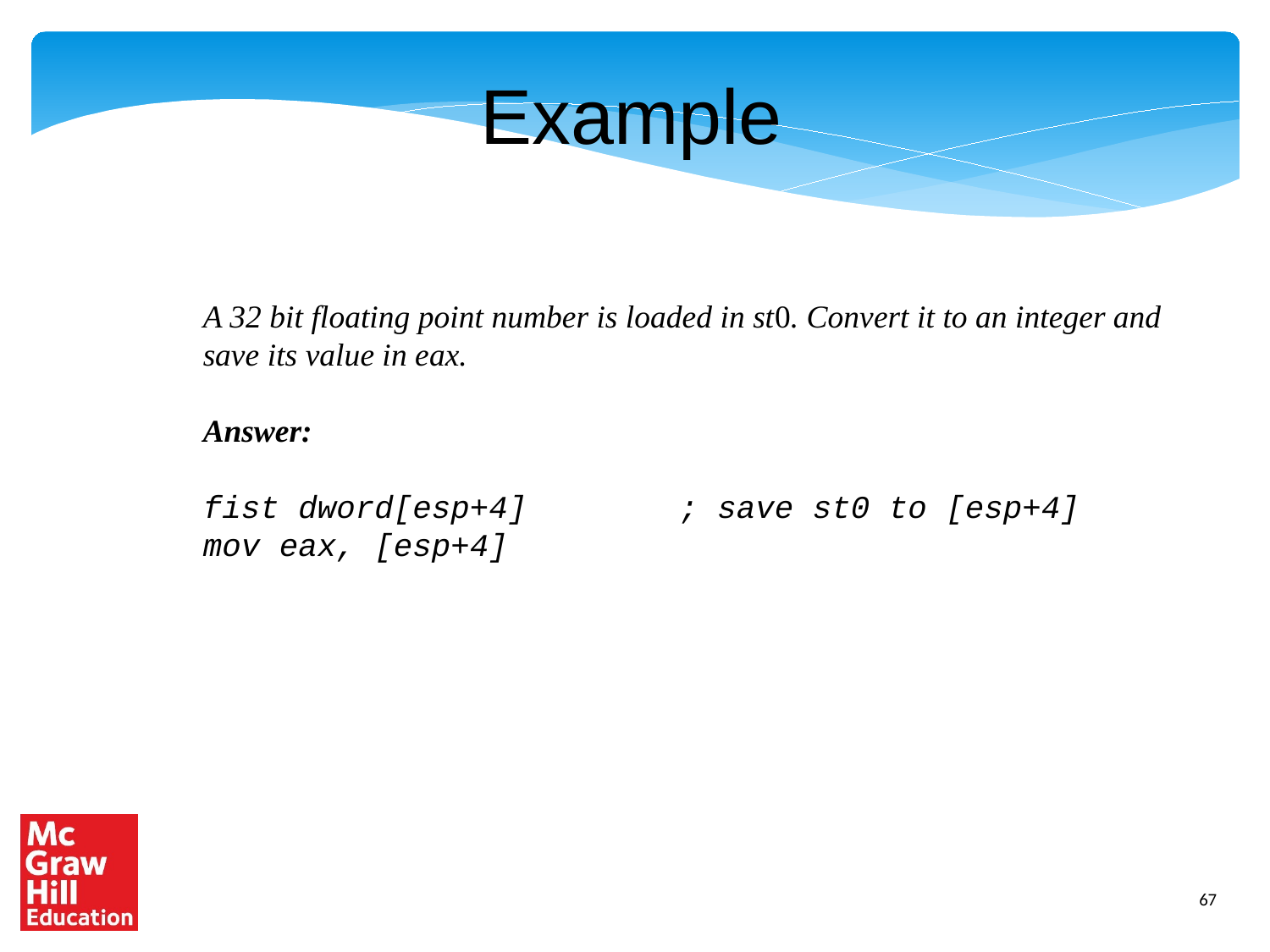

Example
A 32 bit floating point number is loaded in st0. Convert it to an integer and save its value in eax.

Answer:

fist dword[esp+4]        ; save st0 to [esp+4]
mov eax, [esp+4]